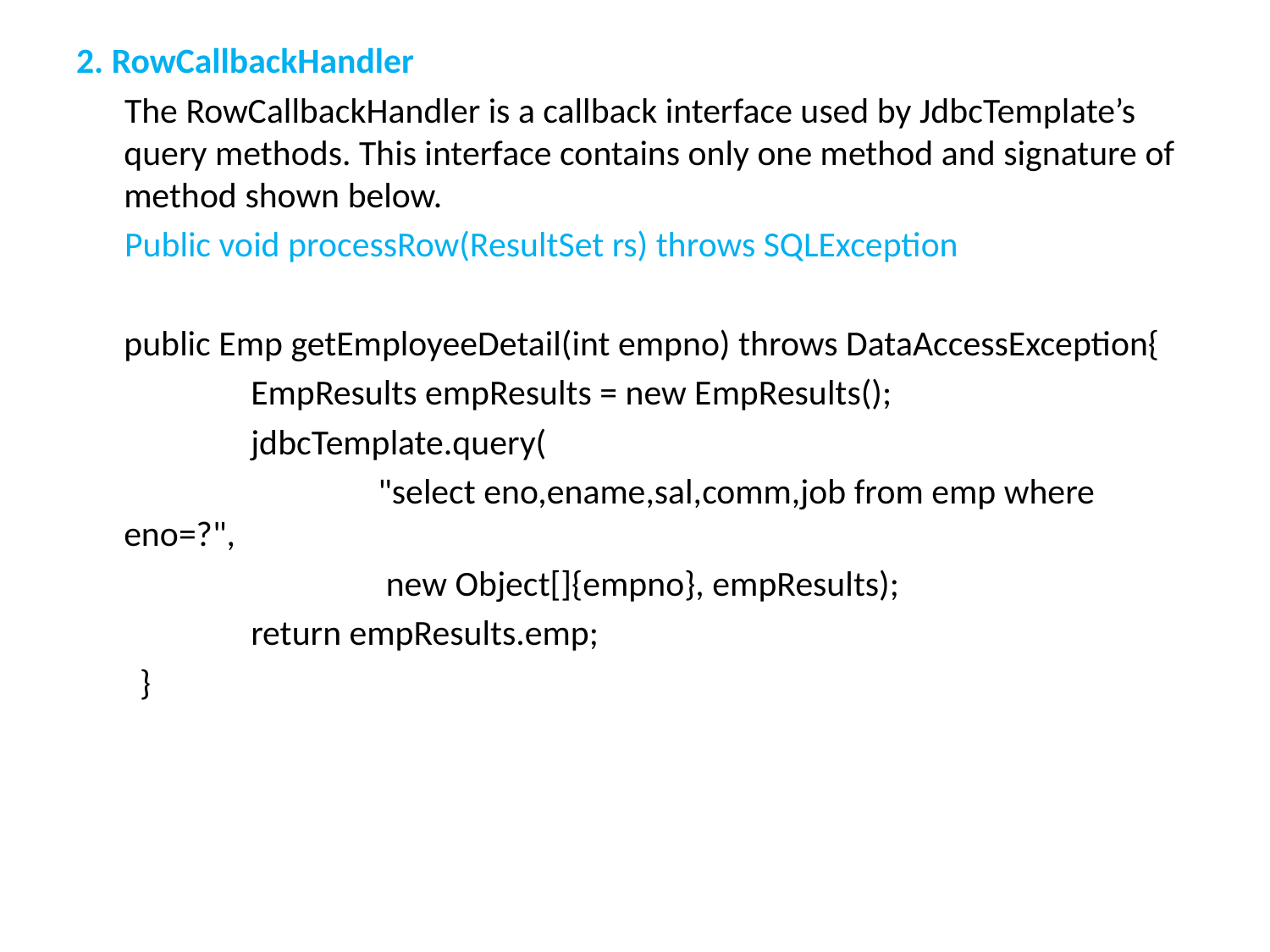

2. RowCallbackHandler
      The RowCallbackHandler is a callback interface used by JdbcTemplate’s query methods. This interface contains only one method and signature of method shown below.
      Public void processRow(ResultSet rs) throws SQLException

	public Emp getEmployeeDetail(int empno) throws DataAccessException{
		EmpResults empResults = new EmpResults();
        	jdbcTemplate.query(
			"select eno,ename,sal,comm,job from emp where eno=?",
			 new Object[]{empno}, empResults);
        	return empResults.emp;
	  }